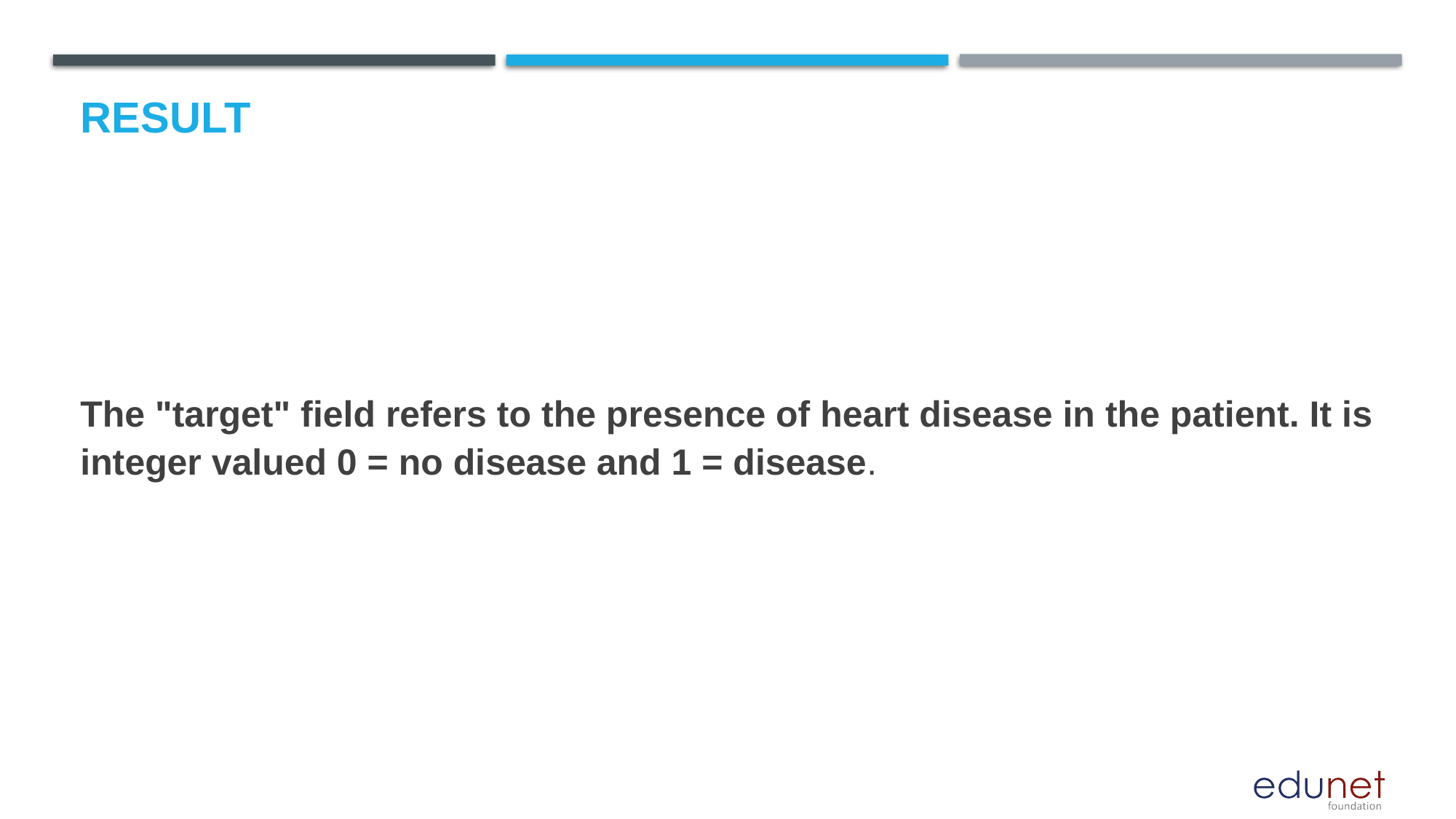

# Result
The "target" field refers to the presence of heart disease in the patient. It is integer valued 0 = no disease and 1 = disease.